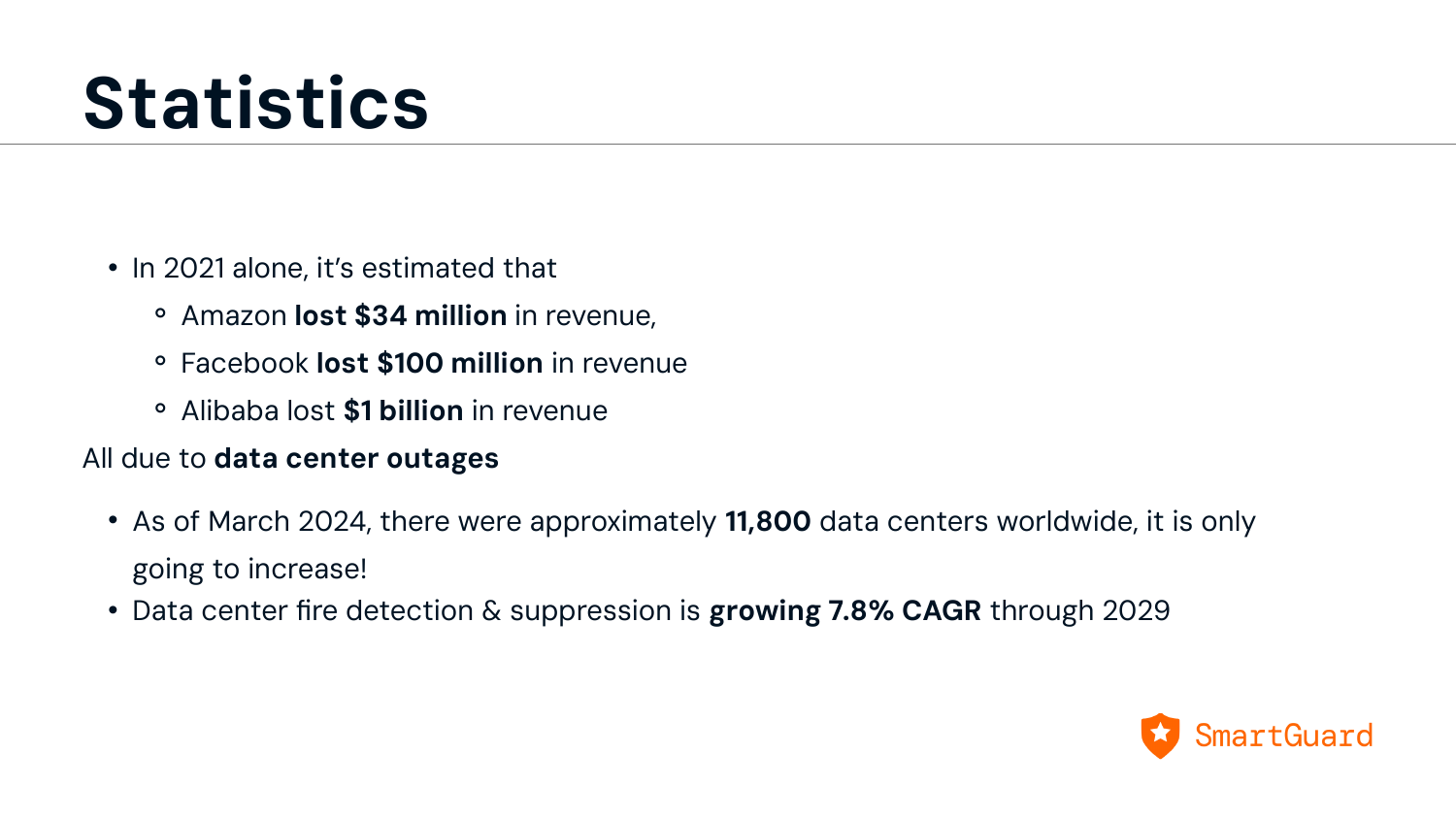

Statistics
In 2021 alone, it’s estimated that
Amazon lost $34 million in revenue,
Facebook lost $100 million in revenue
Alibaba lost $1 billion in revenue
All due to data center outages
As of March 2024, there were approximately 11,800 data centers worldwide, it is only going to increase!
Data center fire detection & suppression is growing 7.8% CAGR through 2029